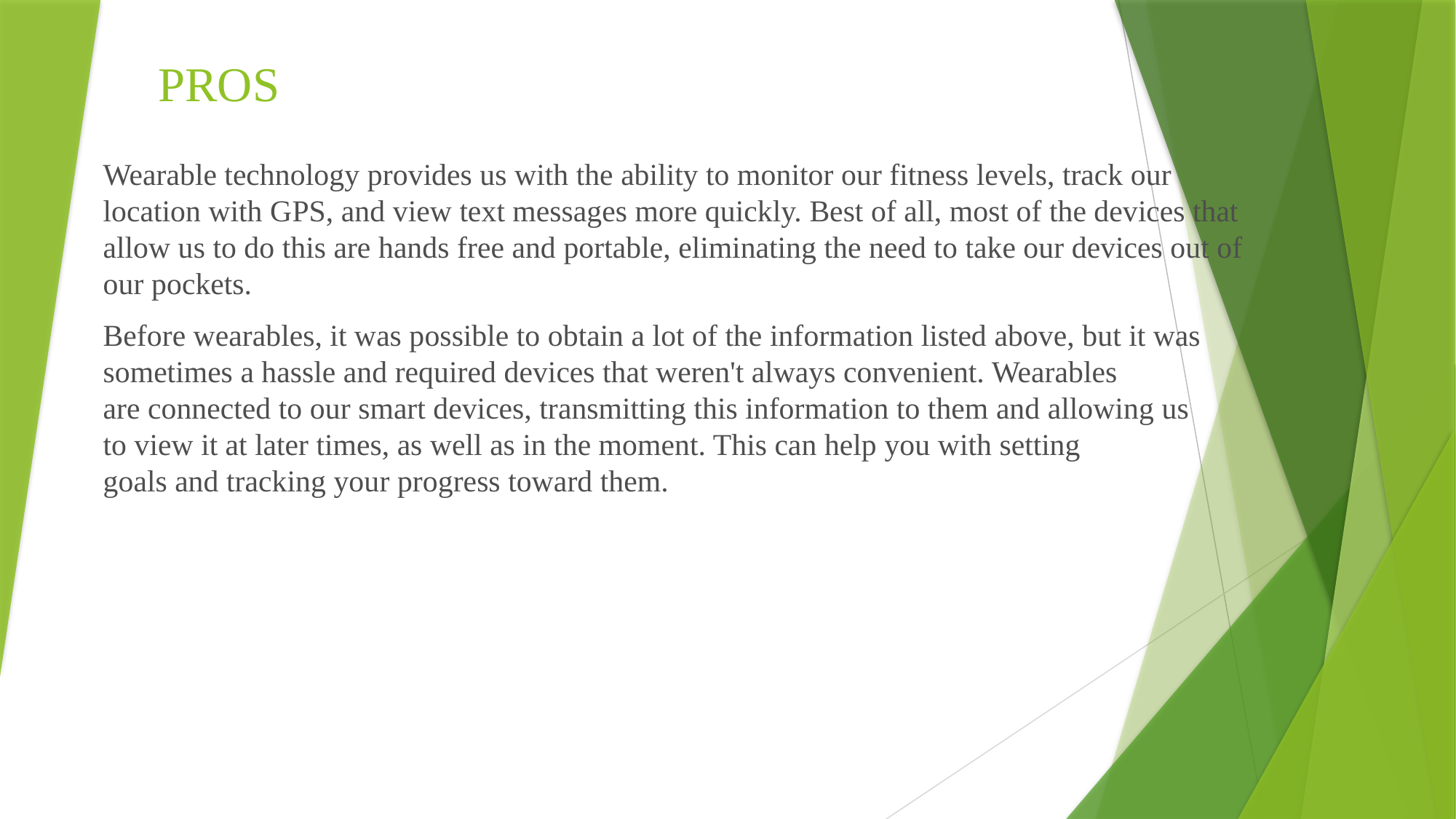

# PROS
Wearable technology provides us with the ability to monitor our fitness levels, track our location with GPS, and view text messages more quickly. Best of all, most of the devices that allow us to do this are hands free and portable, eliminating the need to take our devices out of our pockets.
Before wearables, it was possible to obtain a lot of the information listed above, but it was sometimes a hassle and required devices that weren't always convenient. Wearables are connected to our smart devices, transmitting this information to them and allowing us to view it at later times, as well as in the moment. This can help you with setting goals and tracking your progress toward them.